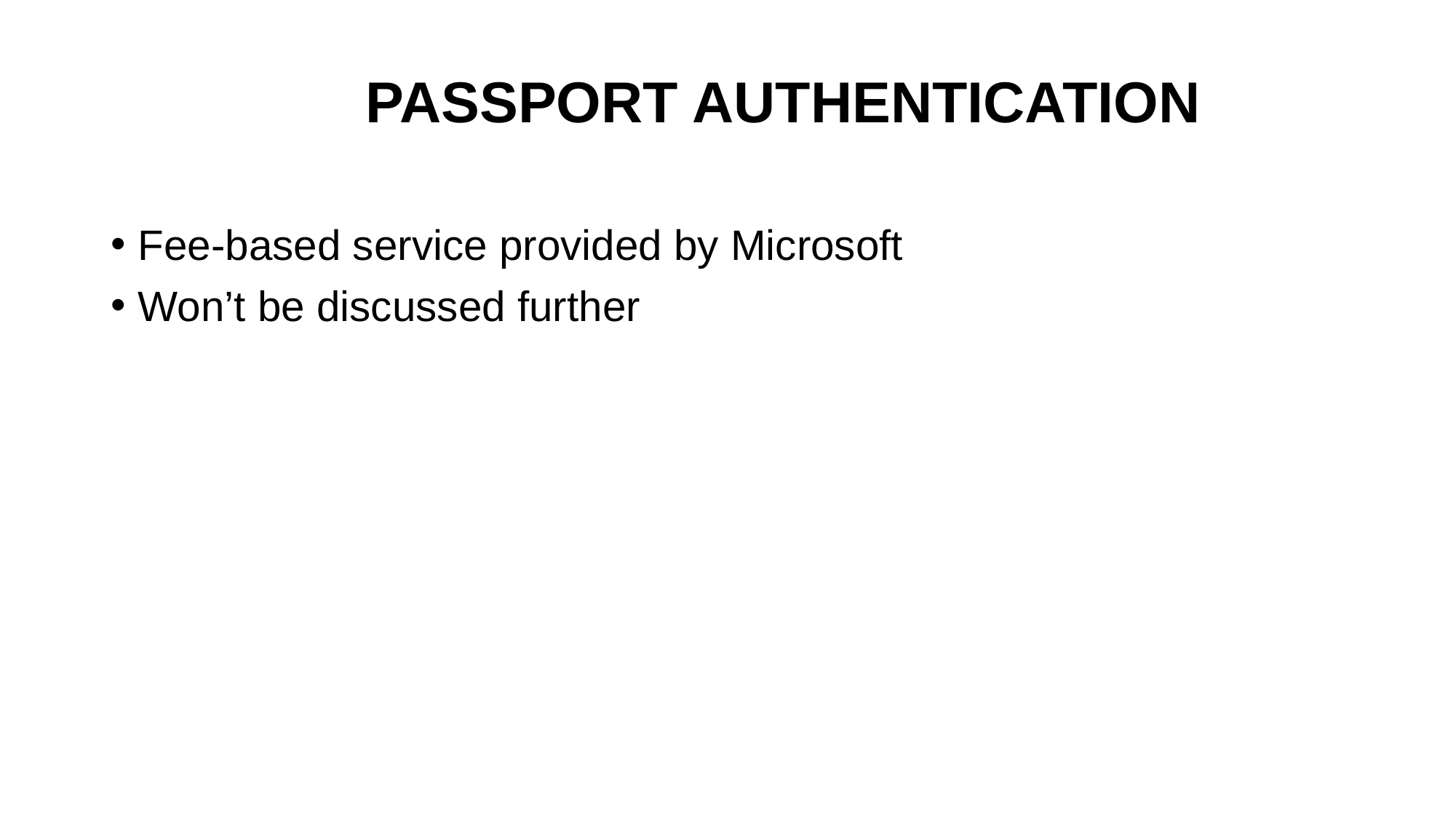

# Passport Authentication
Fee-based service provided by Microsoft
Won’t be discussed further